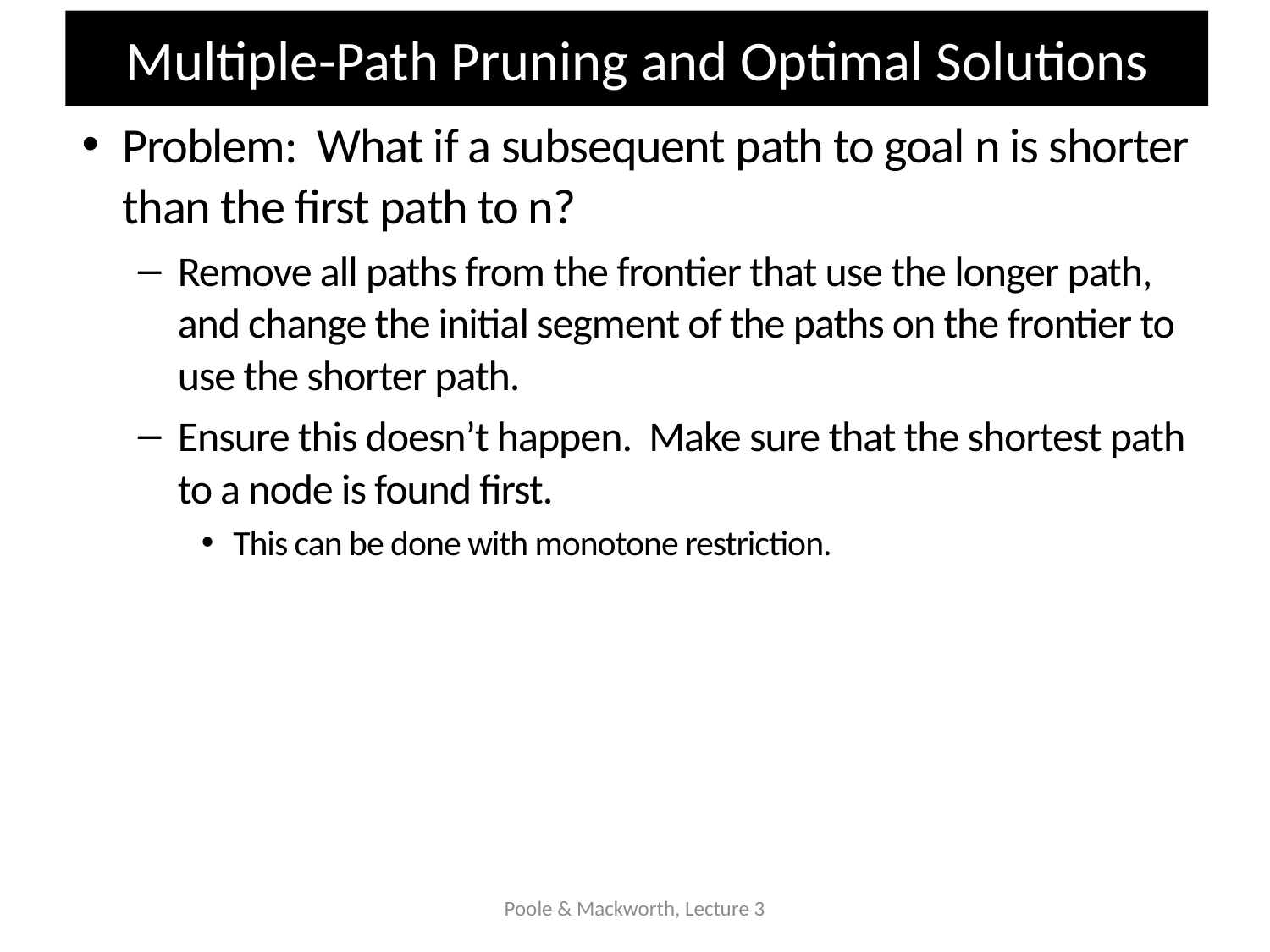

# Multiple-Path Pruning and Optimal Solutions
Problem:  What if a subsequent path to goal n is shorter than the first path to n?
Remove all paths from the frontier that use the longer path, and change the initial segment of the paths on the frontier to use the shorter path.
Ensure this doesn’t happen.  Make sure that the shortest path to a node is found first.
This can be done with monotone restriction.

Poole & Mackworth, Lecture 3